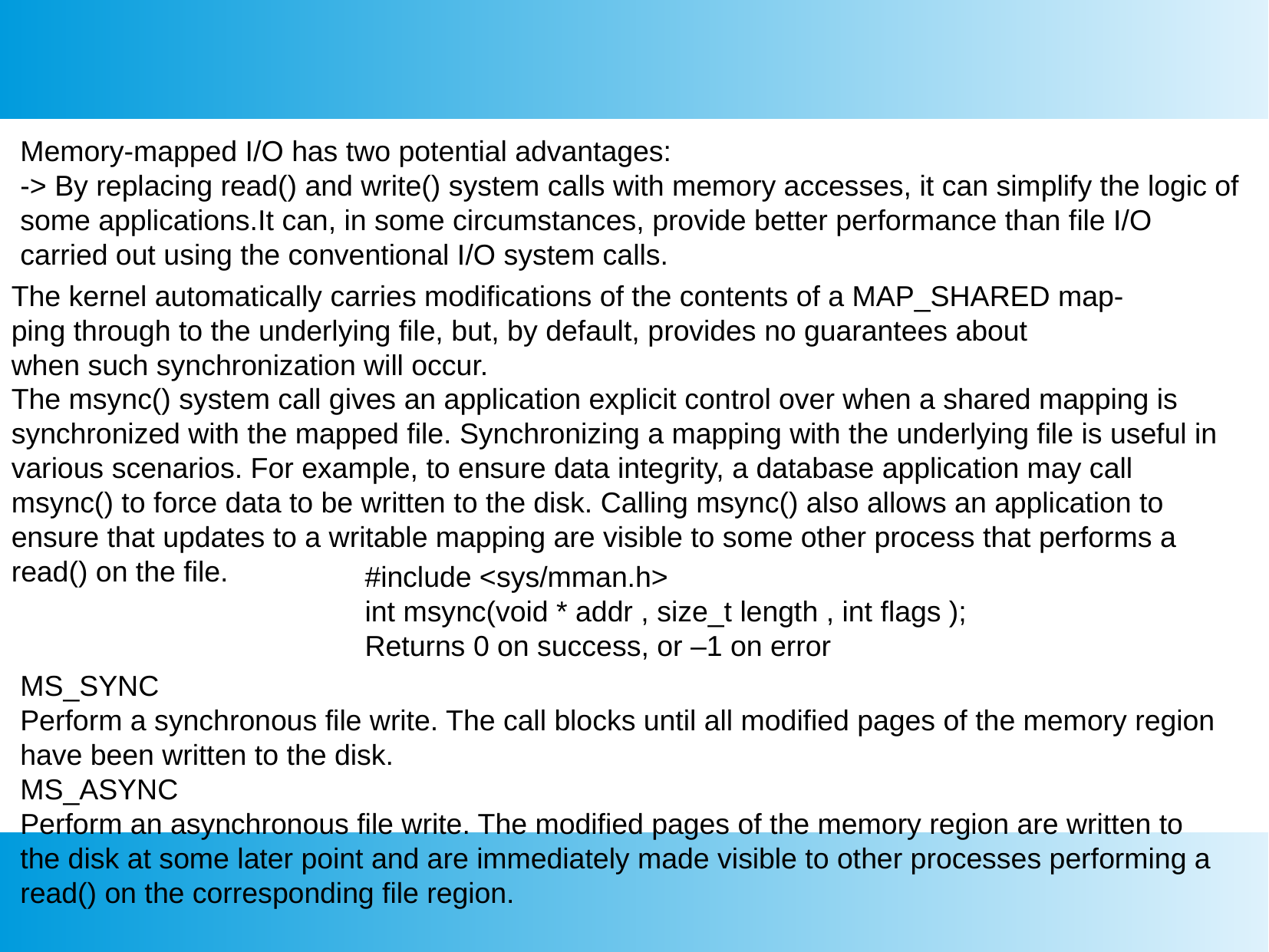

Memory-mapped I/O has two potential advantages:
-> By replacing read() and write() system calls with memory accesses, it can simplify the logic of some applications.It can, in some circumstances, provide better performance than file I/O carried out using the conventional I/O system calls.
The kernel automatically carries modifications of the contents of a MAP_SHARED map-
ping through to the underlying file, but, by default, provides no guarantees about
when such synchronization will occur.
The msync() system call gives an application explicit control over when a shared mapping is synchronized with the mapped file. Synchronizing a mapping with the underlying file is useful in various scenarios. For example, to ensure data integrity, a database application may call msync() to force data to be written to the disk. Calling msync() also allows an application to ensure that updates to a writable mapping are visible to some other process that performs a read() on the file.
#include <sys/mman.h>
int msync(void * addr , size_t length , int flags );
Returns 0 on success, or –1 on error
MS_SYNC
Perform a synchronous file write. The call blocks until all modified pages of the memory region have been written to the disk.
MS_ASYNC
Perform an asynchronous file write. The modified pages of the memory region are written to the disk at some later point and are immediately made visible to other processes performing a read() on the corresponding file region.